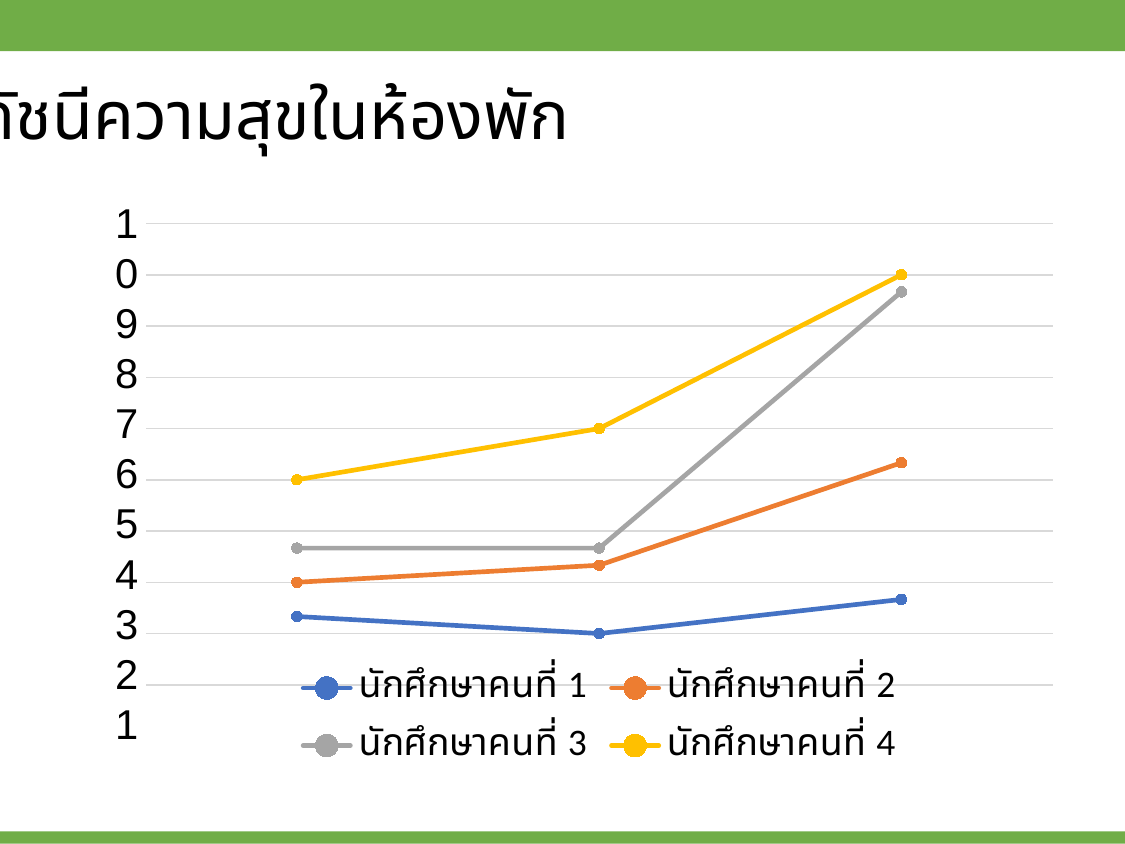

ดัชนีความสุขในห้องพัก

### Chart

| Category | นักศึกษาคนที่ 1 | นักศึกษาคนที่ 2 | นักศึกษาคนที่ 3 | นักศึกษาคนที่ 4 |
|---|---|---|---|---|
| Category 1 | 5.0 | 2.0 | 2.0 | 4.0 |
| Category 2 | 4.0 | 4.0 | 1.0 | 7.0 |
| Category 3 | 6.0 | 8.0 | 10.0 | 1.0 |
10
9
8
7
6
5
4
3
2
1